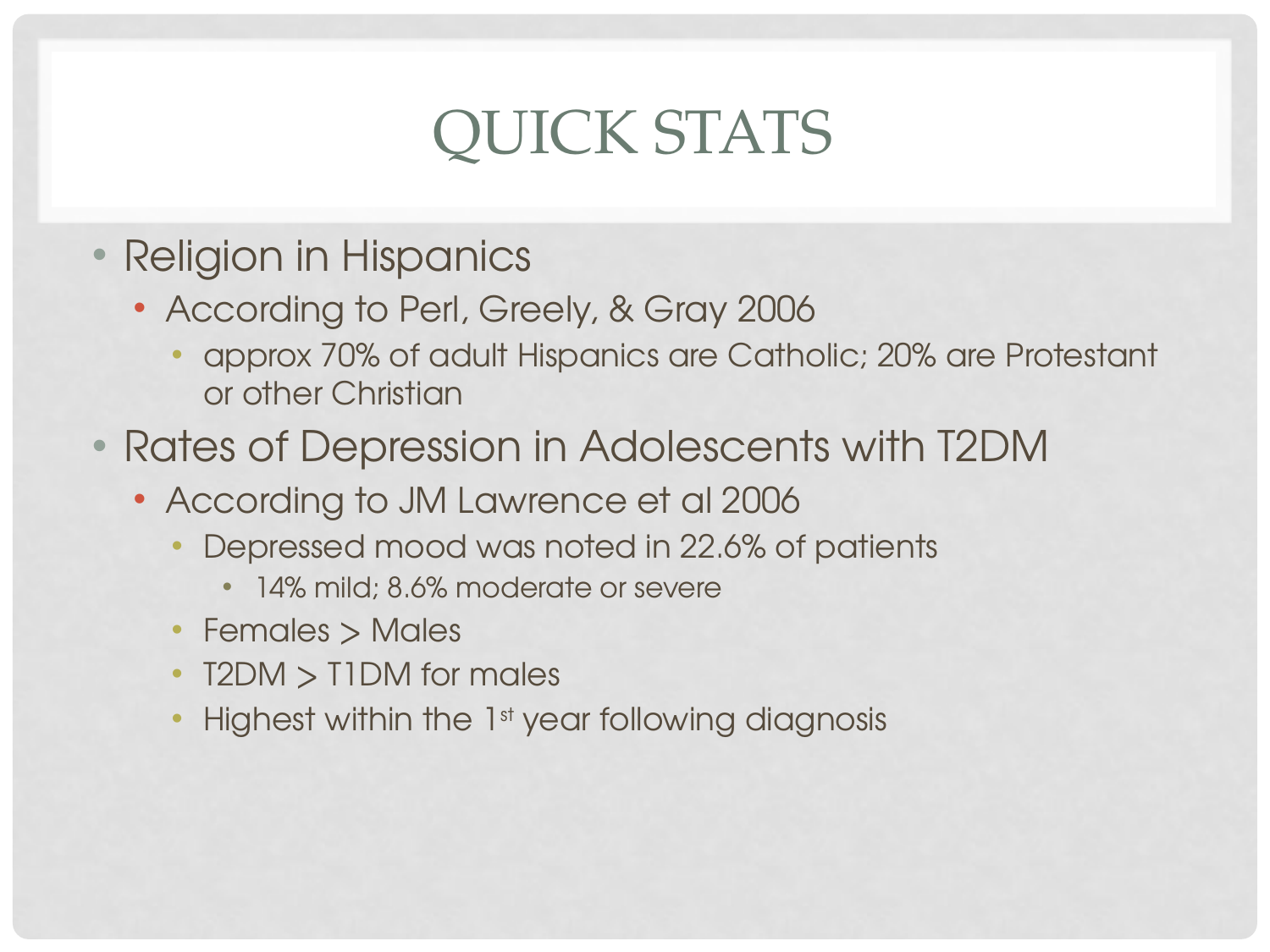

# Quick Stats
Religion in Hispanics
According to Perl, Greely, & Gray 2006
approx 70% of adult Hispanics are Catholic; 20% are Protestant or other Christian
Rates of Depression in Adolescents with T2DM
According to JM Lawrence et al 2006
Depressed mood was noted in 22.6% of patients
14% mild; 8.6% moderate or severe
Females > Males
T2DM > T1DM for males
Highest within the 1st year following diagnosis